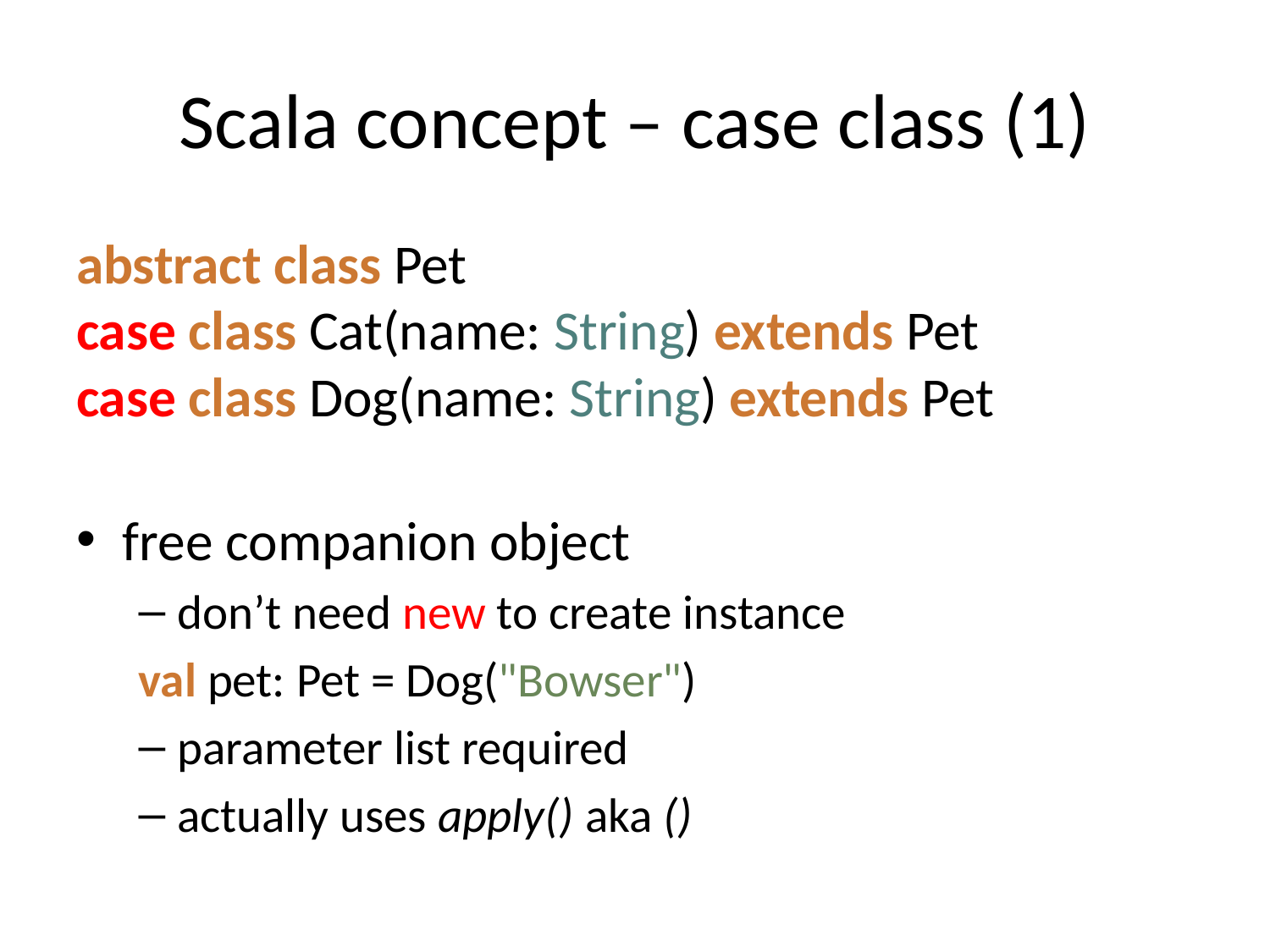

# Scala concept – case class (1)
abstract class Pet
case class Cat(name: String) extends Pet
case class Dog(name: String) extends Pet
free companion object
don’t need new to create instance
val pet: Pet = Dog("Bowser")
parameter list required
actually uses apply() aka ()